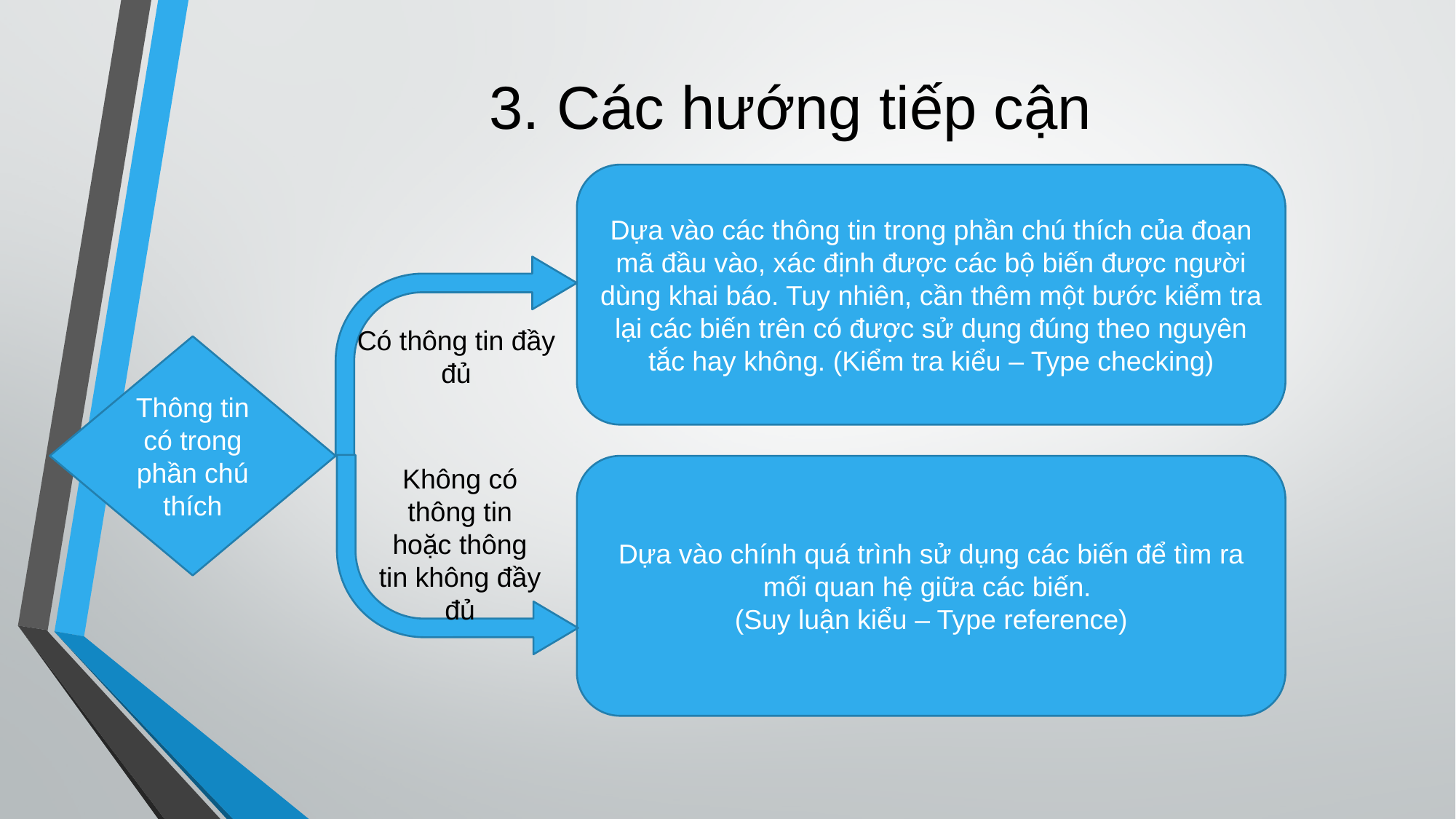

# 3. Các hướng tiếp cận
Dựa vào các thông tin trong phần chú thích của đoạn mã đầu vào, xác định được các bộ biến được người dùng khai báo. Tuy nhiên, cần thêm một bước kiểm tra lại các biến trên có được sử dụng đúng theo nguyên tắc hay không. (Kiểm tra kiểu – Type checking)
Có thông tin đầy đủ
Thông tin có trong phần chú thích

Không có thông tin hoặc thông tin không đầy đủ

Dựa vào chính quá trình sử dụng các biến để tìm ra mối quan hệ giữa các biến.
(Suy luận kiểu – Type reference)